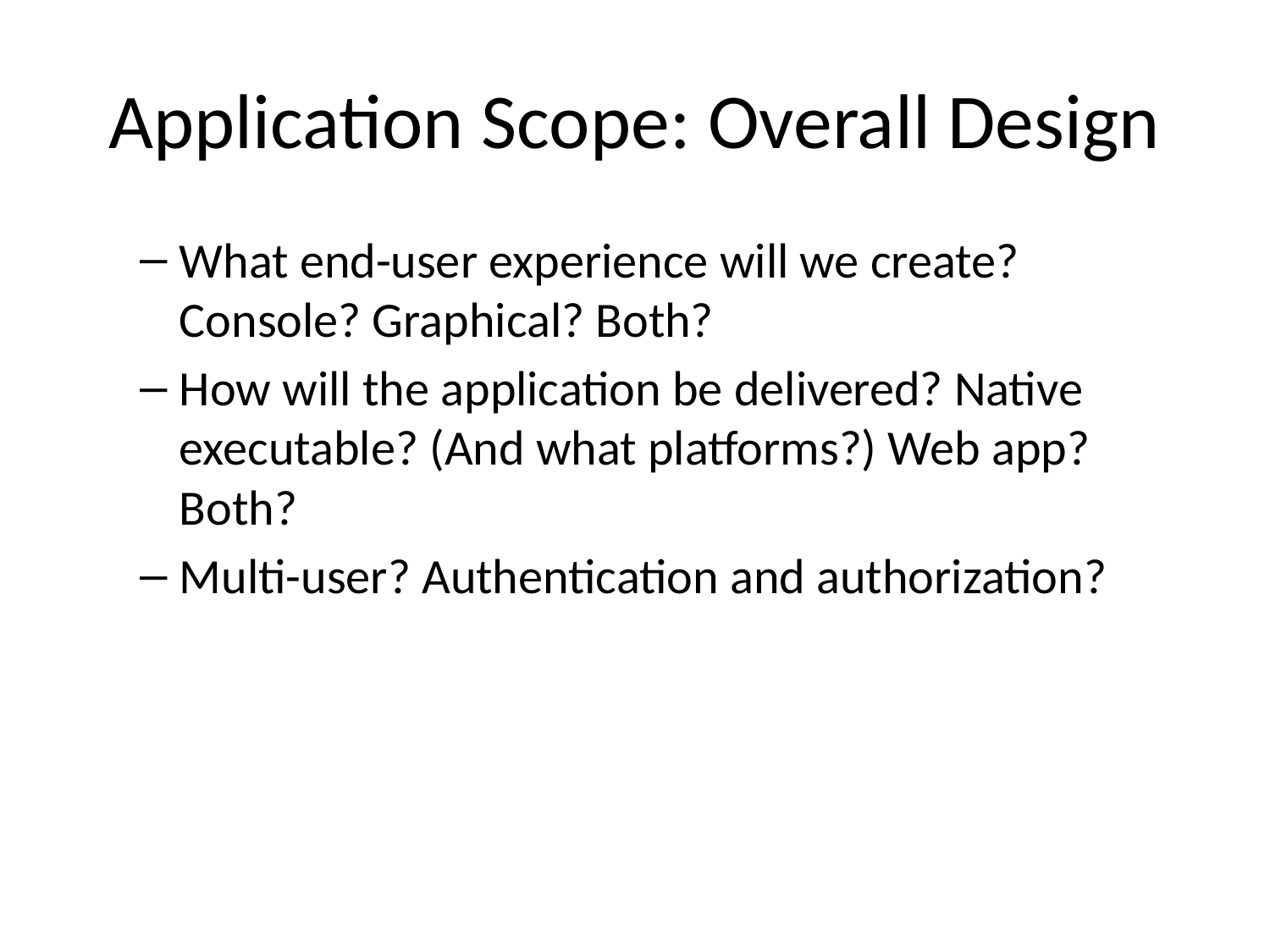

# Application Scope: Overall Design
What end-user experience will we create? Console? Graphical? Both?
How will the application be delivered? Native executable? (And what platforms?) Web app? Both?
Multi-user? Authentication and authorization?